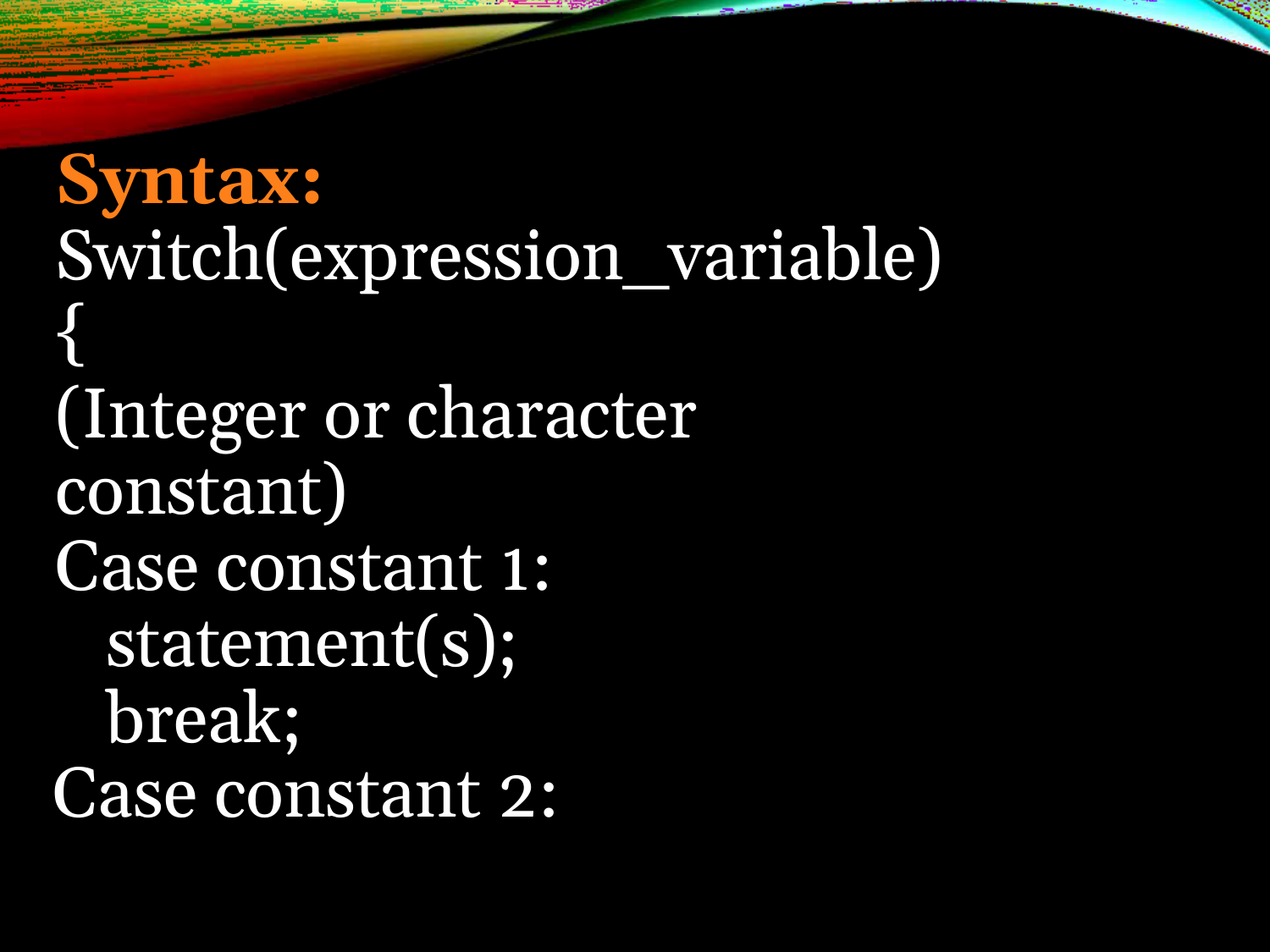

Syntax:
Switch(expression_variable)
{
(Integer or character  constant)
Case constant 1:  statement(s);  break;
Case constant 2: